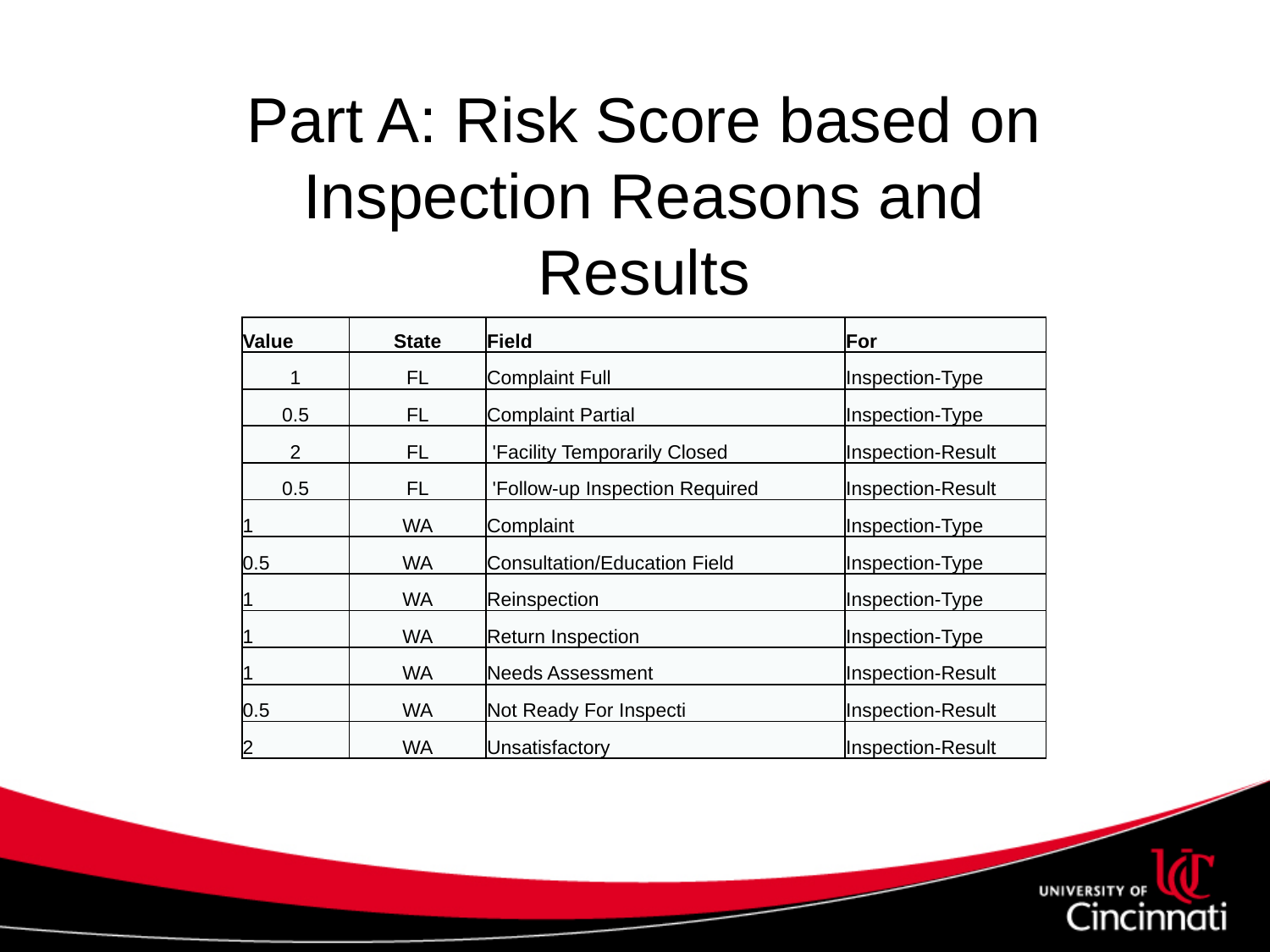

# Part A: Risk Score based on Inspection Reasons and Results
| Value | State | Field | For |
| --- | --- | --- | --- |
| 1 | FL | Complaint Full | Inspection-Type |
| 0.5 | FL | Complaint Partial | Inspection-Type |
| 2 | FL | 'Facility Temporarily Closed | Inspection-Result |
| 0.5 | FL | 'Follow-up Inspection Required | Inspection-Result |
| 1 | WA | Complaint | Inspection-Type |
| 0.5 | WA | Consultation/Education Field | Inspection-Type |
| 1 | WA | Reinspection | Inspection-Type |
| 1 | WA | Return Inspection | Inspection-Type |
| 1 | WA | Needs Assessment | Inspection-Result |
| 0.5 | WA | Not Ready For Inspecti | Inspection-Result |
| 2 | WA | Unsatisfactory | Inspection-Result |